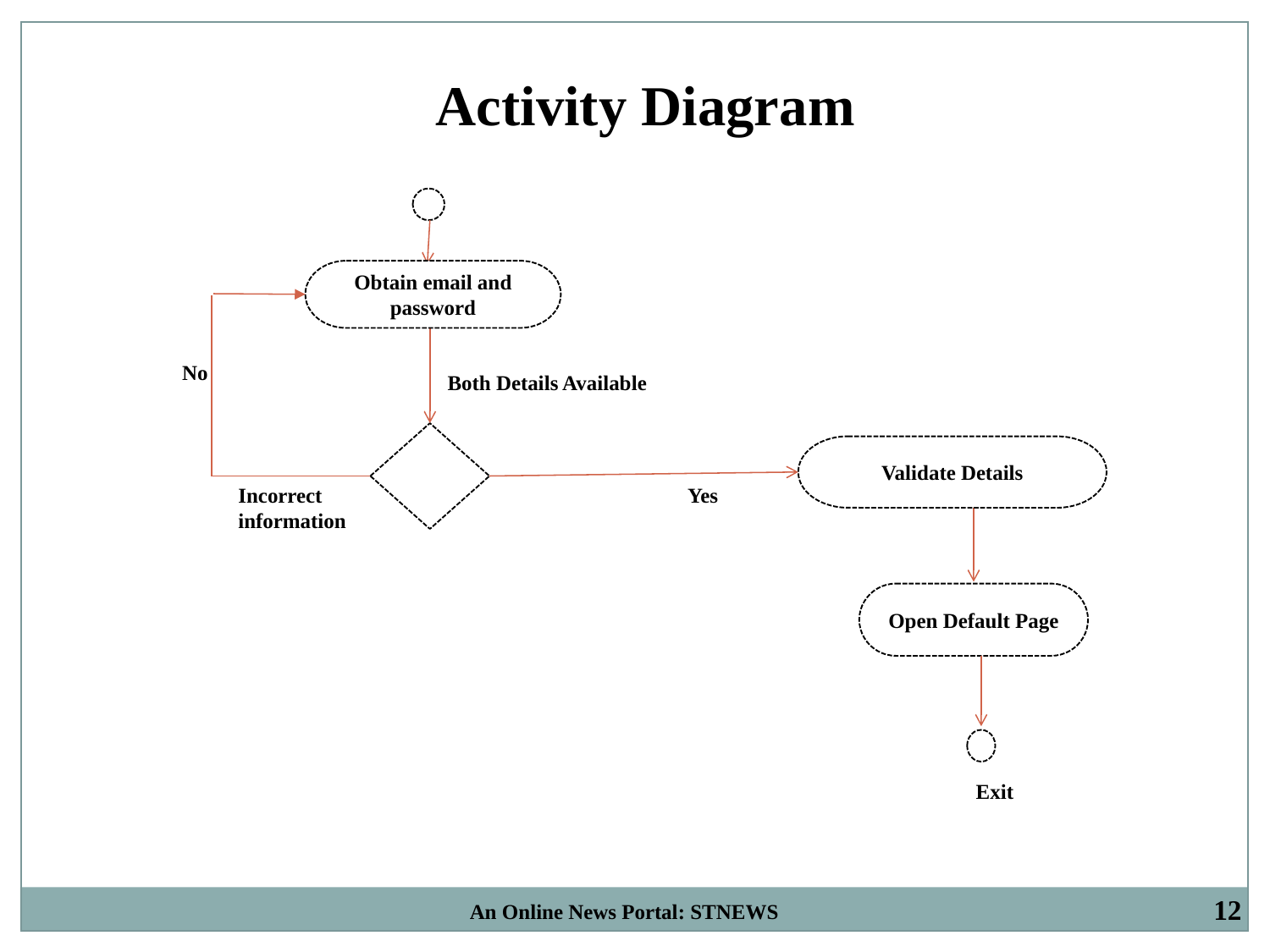

Activity Diagram

Obtain email and password
No
Both Details Available

Validate Details
Incorrect information
Yes
Open Default Page

Exit
12
An Online News Portal: STNEWS